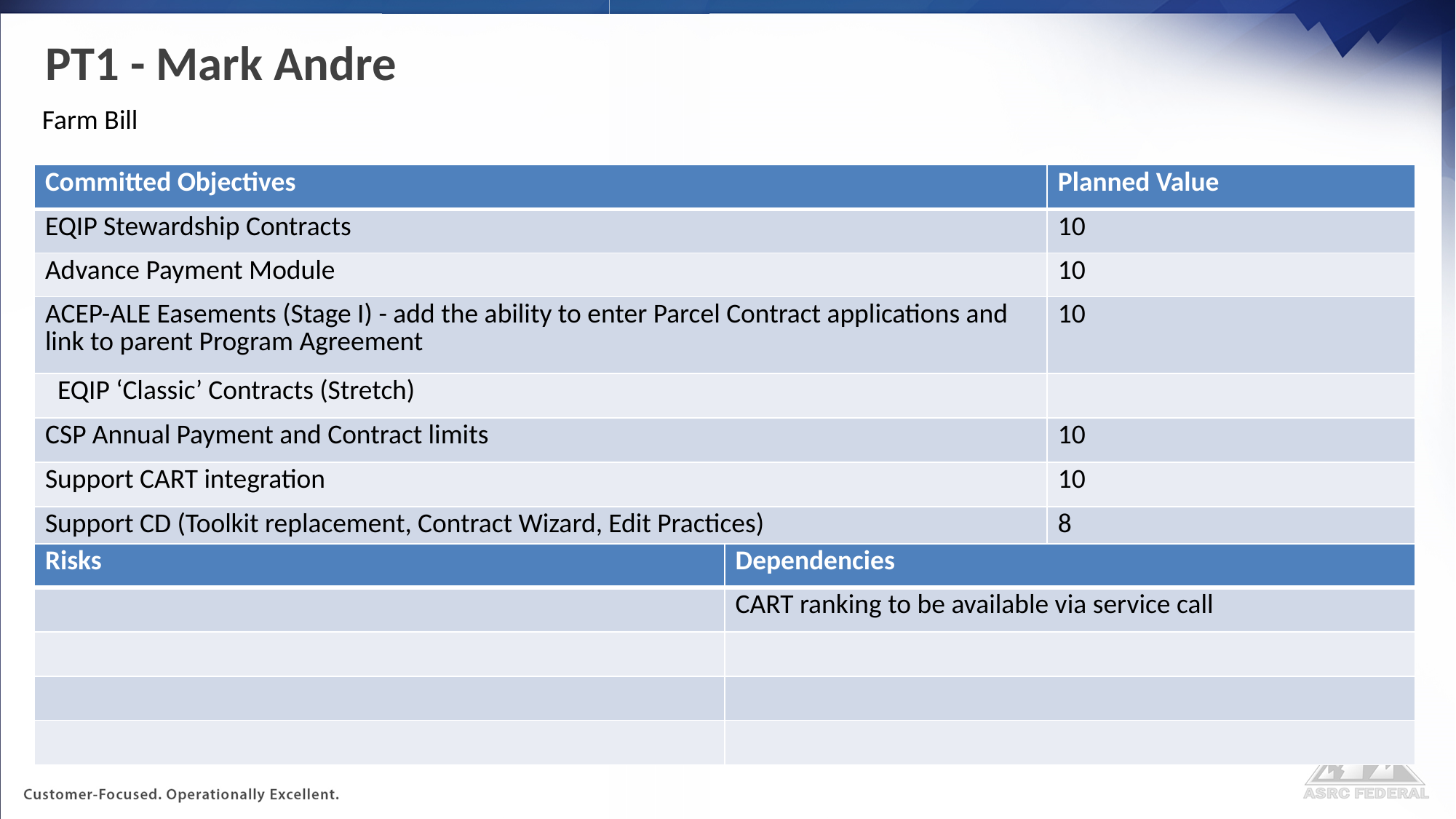

# PT1 - Mark Andre
Farm Bill
| Committed Objectives | Planned Value |
| --- | --- |
| EQIP Stewardship Contracts | 10 |
| Advance Payment Module | 10 |
| ACEP-ALE Easements (Stage I) - add the ability to enter Parcel Contract applications and link to parent Program Agreement | 10 |
| EQIP ‘Classic’ Contracts (Stretch) |  |
| CSP Annual Payment and Contract limits | 10 |
| Support CART integration | 10 |
| Support CD (Toolkit replacement, Contract Wizard, Edit Practices) | 8 |
| Risks | Dependencies |
| --- | --- |
|  | CART ranking to be available via service call |
|  |  |
|  |  |
|  |  |